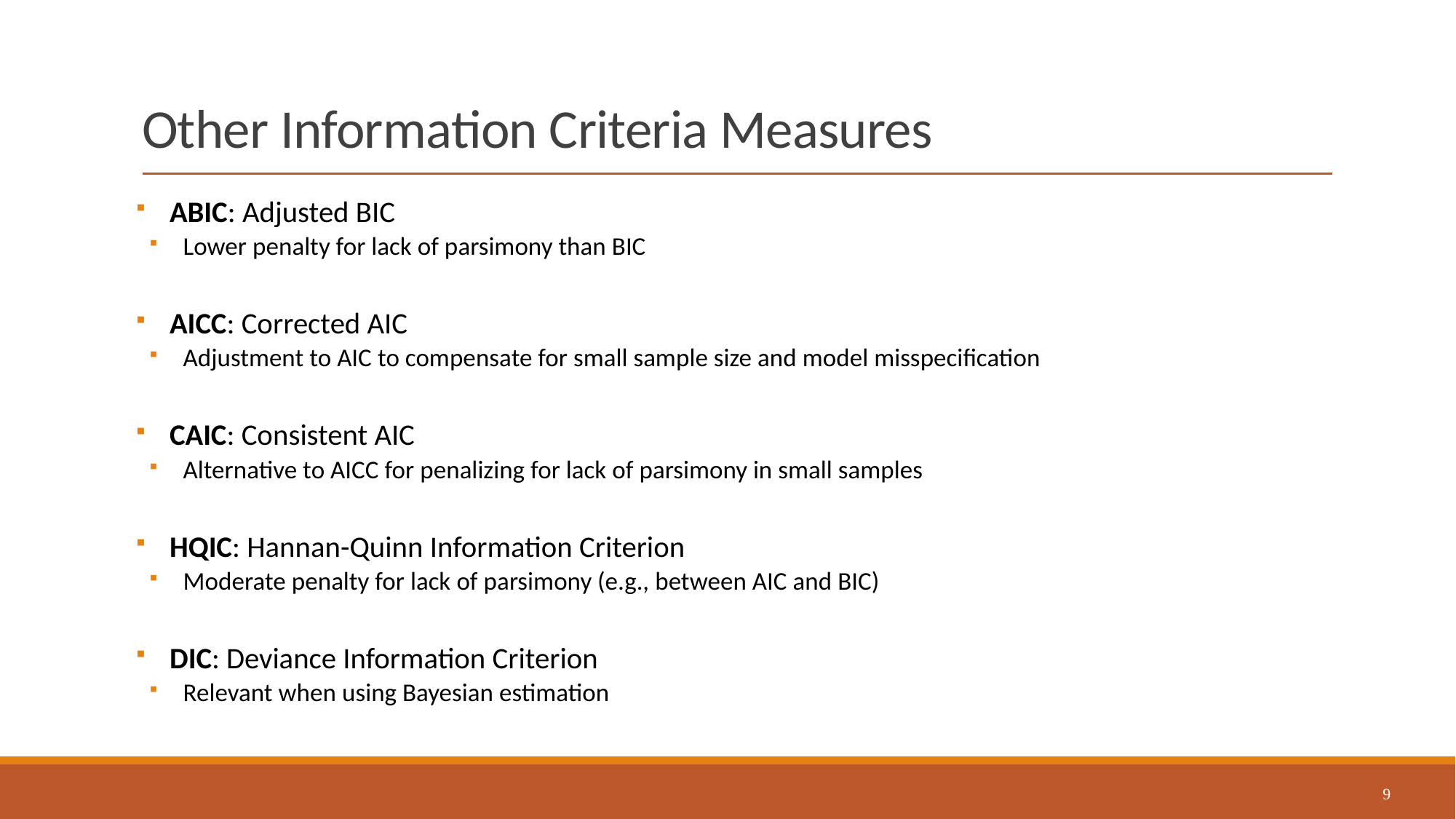

# Other Information Criteria Measures
ABIC: Adjusted BIC
Lower penalty for lack of parsimony than BIC

AICC: Corrected AIC
Adjustment to AIC to compensate for small sample size and model misspecification

CAIC: Consistent AIC
Alternative to AICC for penalizing for lack of parsimony in small samples

HQIC: Hannan-Quinn Information Criterion
Moderate penalty for lack of parsimony (e.g., between AIC and BIC)

DIC: Deviance Information Criterion
Relevant when using Bayesian estimation
9